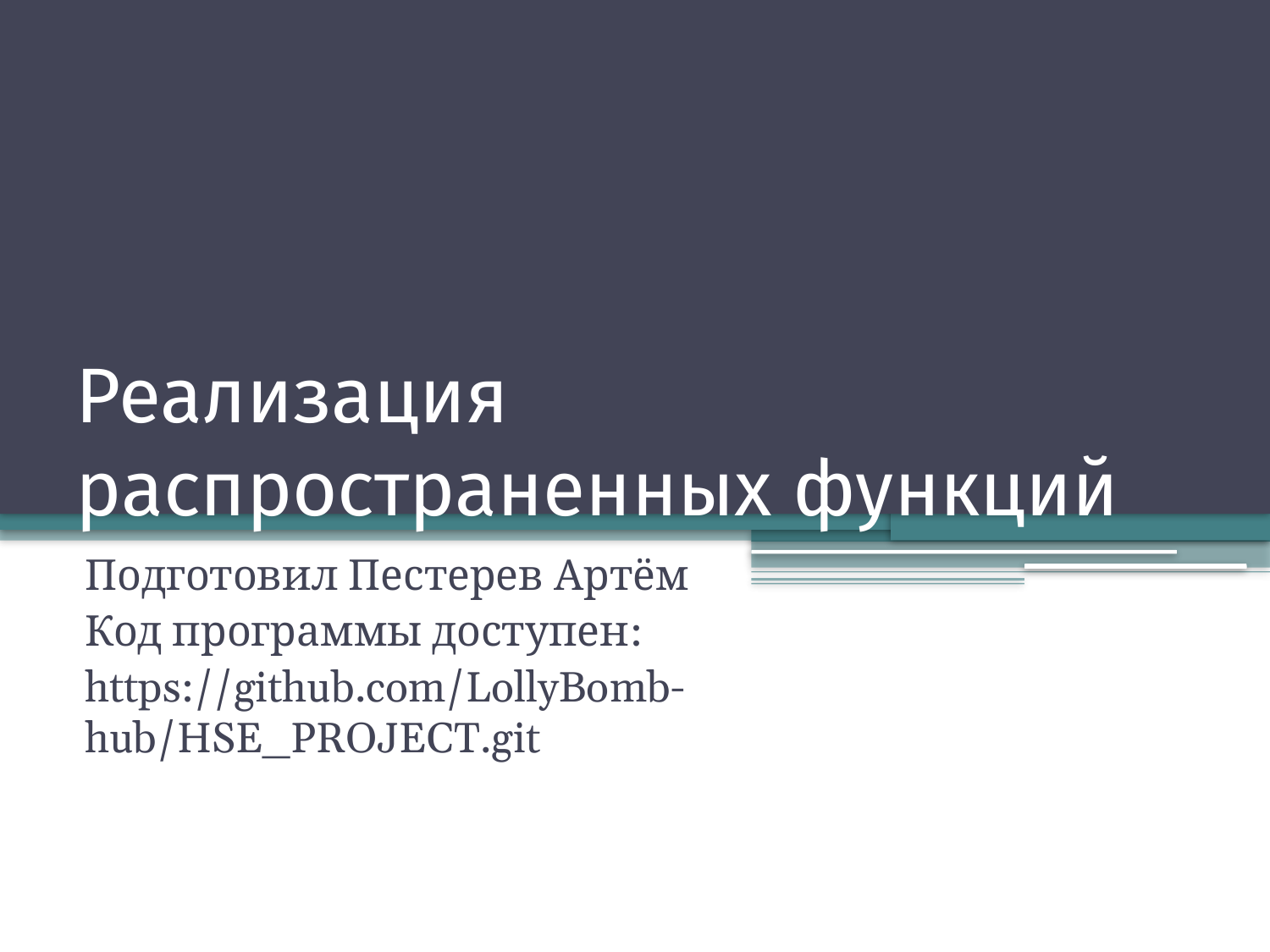

# Реализация распространенных функций
Подготовил Пестерев Артём
Код программы доступен:
https://github.com/LollyBomb-hub/HSE_PROJECT.git